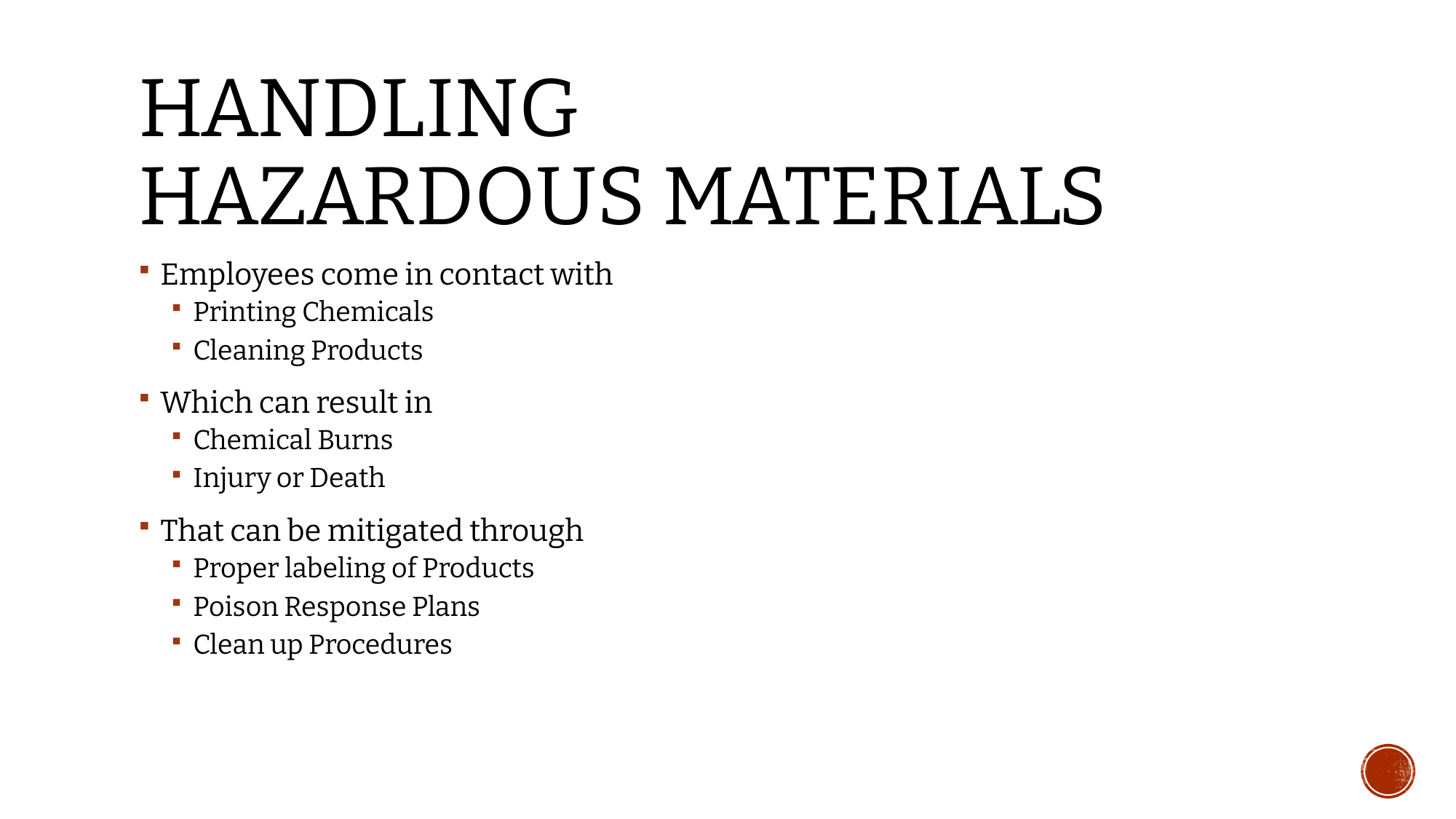

# Handling hazardous materials
Employees come in contact with
Printing Chemicals
Cleaning Products
Which can result in
Chemical Burns
Injury or Death
That can be mitigated through
Proper labeling of Products
Poison Response Plans
Clean up Procedures